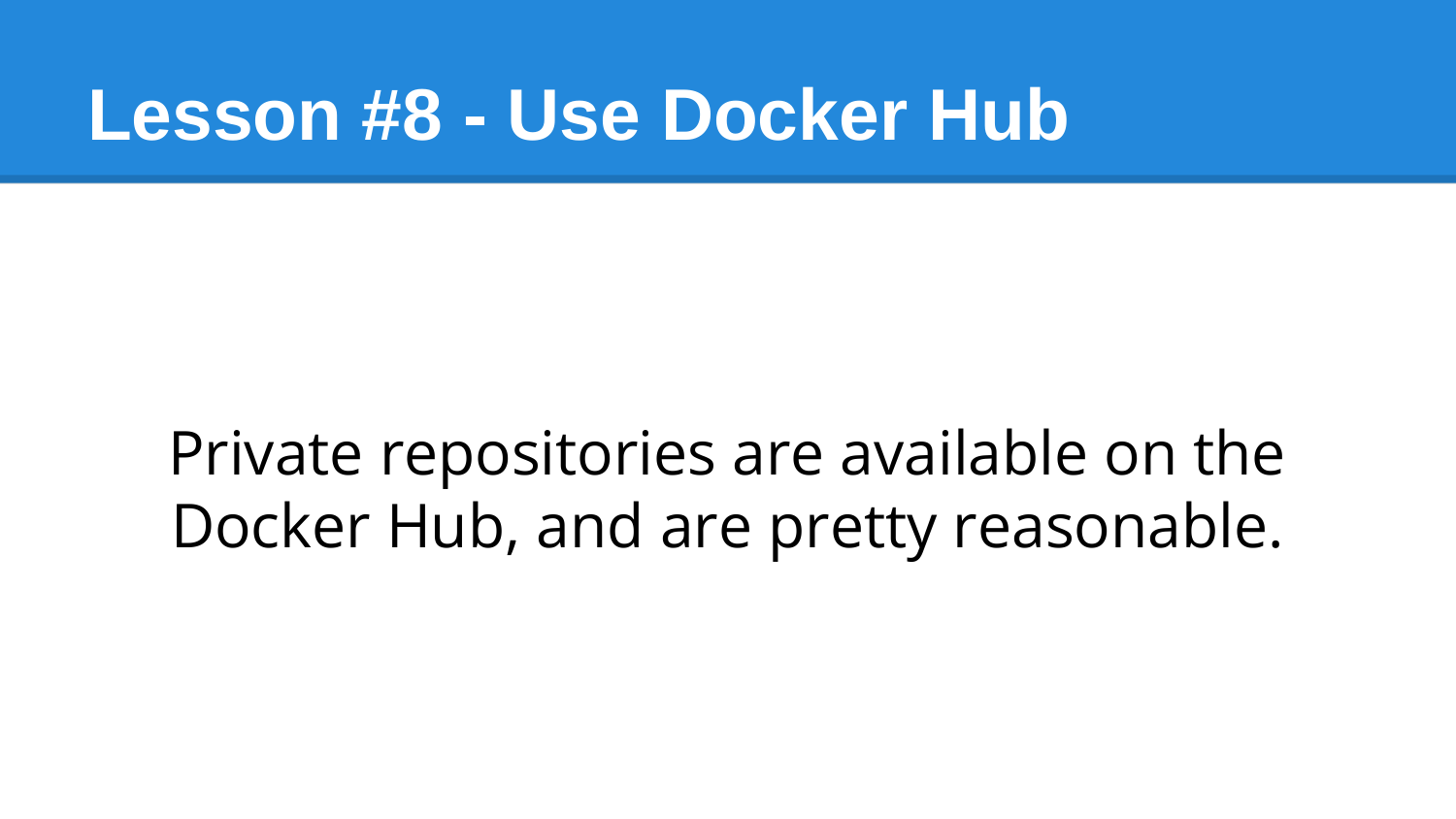

# Lesson #8 - Use Docker Hub
Private repositories are available on the Docker Hub, and are pretty reasonable.